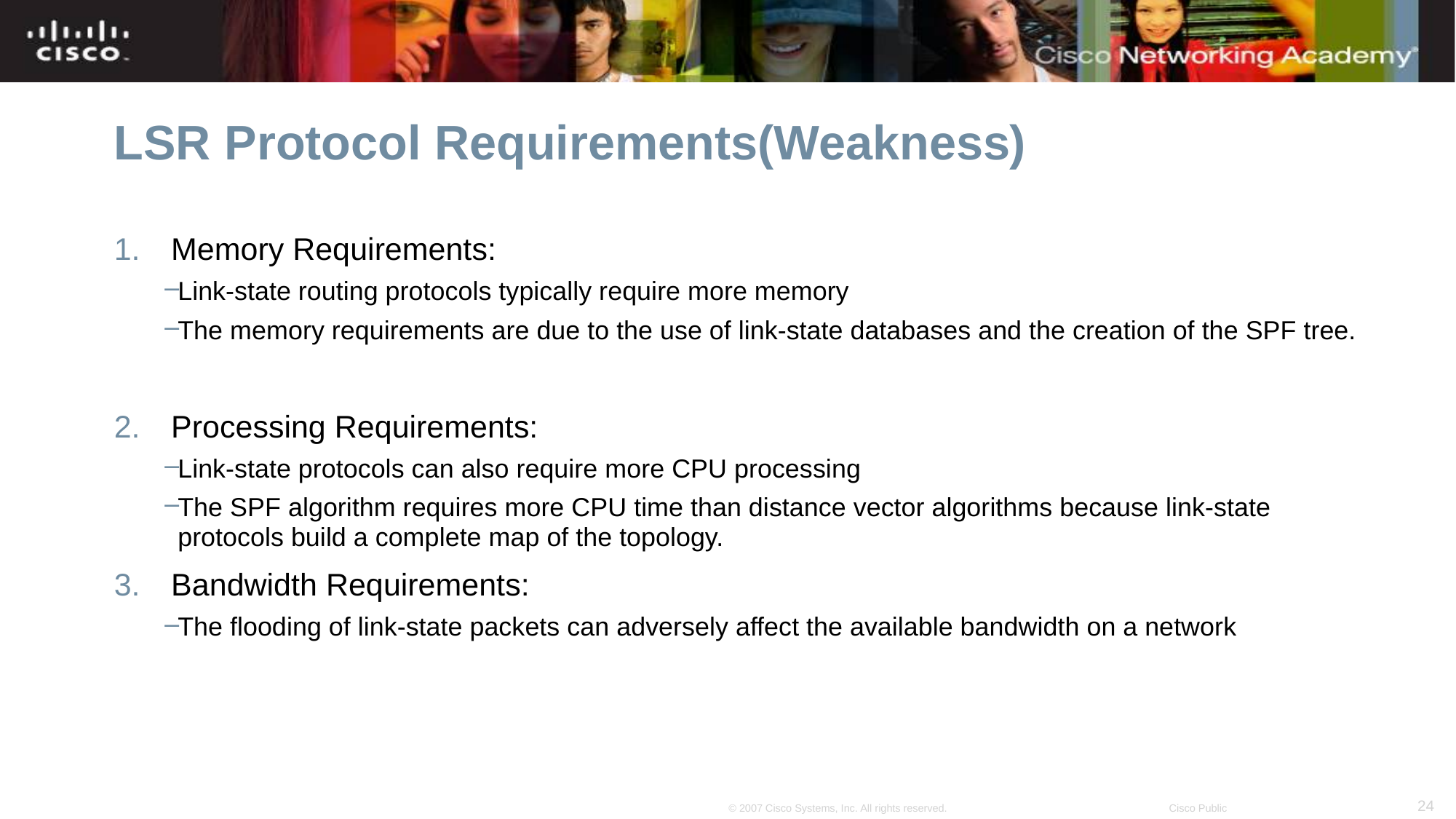

# LSR Protocol Requirements(Weakness)
Memory Requirements:
Link-state routing protocols typically require more memory
The memory requirements are due to the use of link-state databases and the creation of the SPF tree.

Processing Requirements:
Link-state protocols can also require more CPU processing
The SPF algorithm requires more CPU time than distance vector algorithms because link-state protocols build a complete map of the topology.
Bandwidth Requirements:
The flooding of link-state packets can adversely affect the available bandwidth on a network